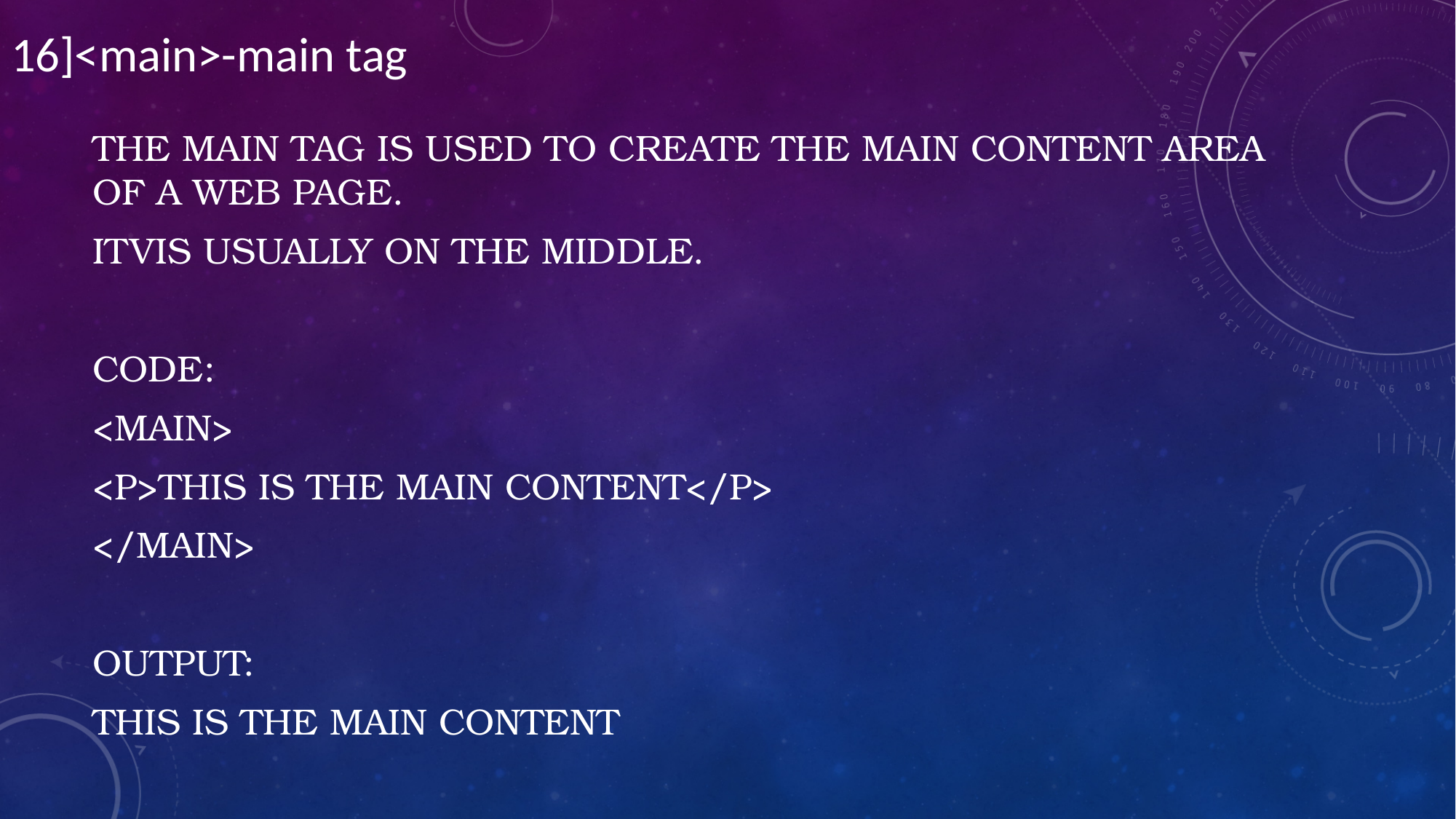

# 16]<main>-main tag
THE MAIN TAG IS USED TO CREATE THE MAIN CONTENT AREA OF A WEB PAGE.
ITVIS USUALLY ON THE MIDDLE.

CODE:
<MAIN>
<P>THIS IS THE MAIN CONTENT</P>
</MAIN>

OUTPUT:
THIS IS THE MAIN CONTENT